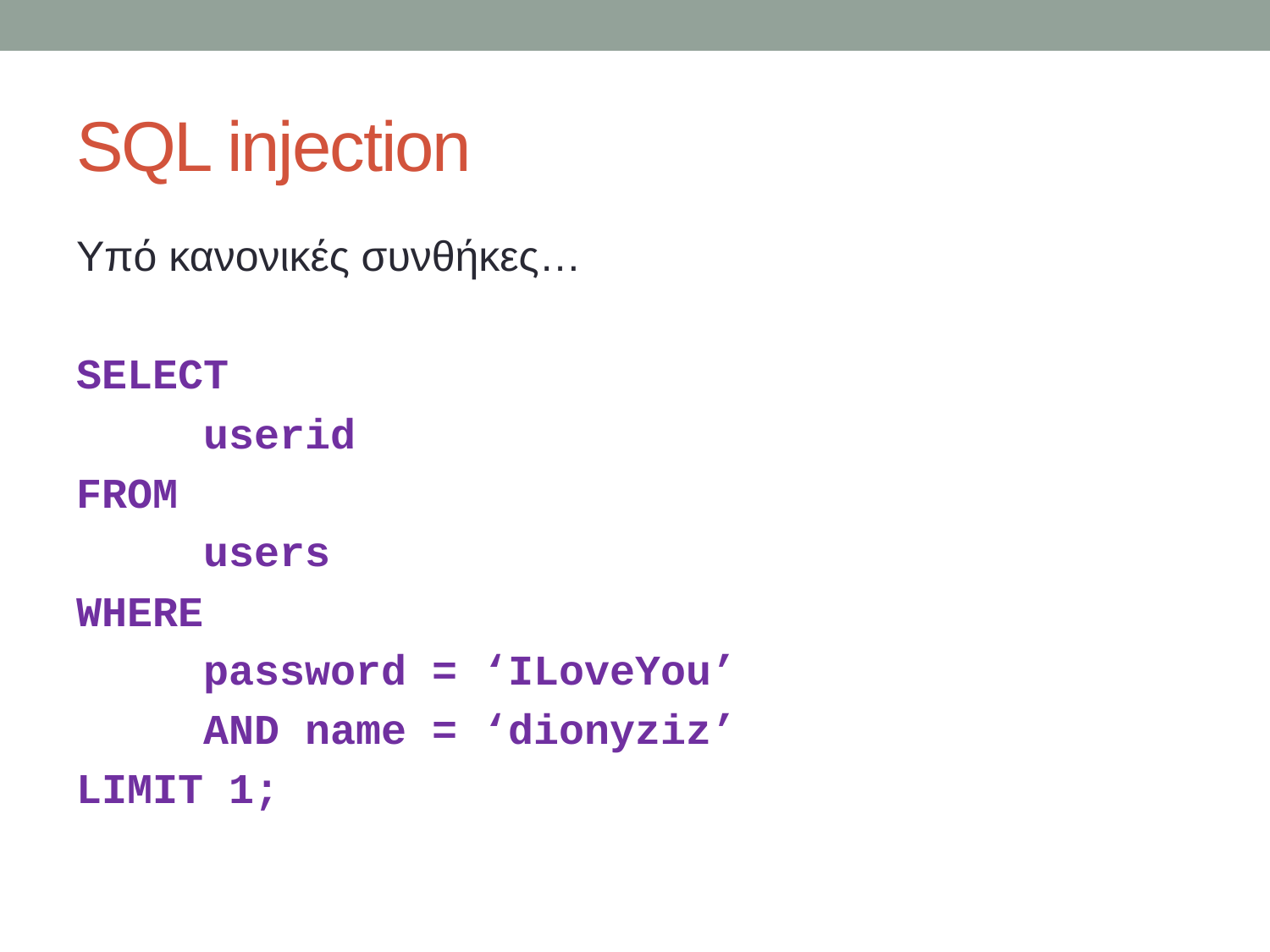

# SQL injection
Υπό κανονικές συνθήκες…

SELECT
	userid
FROM
	users
WHERE
	password = ‘ILoveYou’
	AND name = ‘dionyziz’
LIMIT 1;